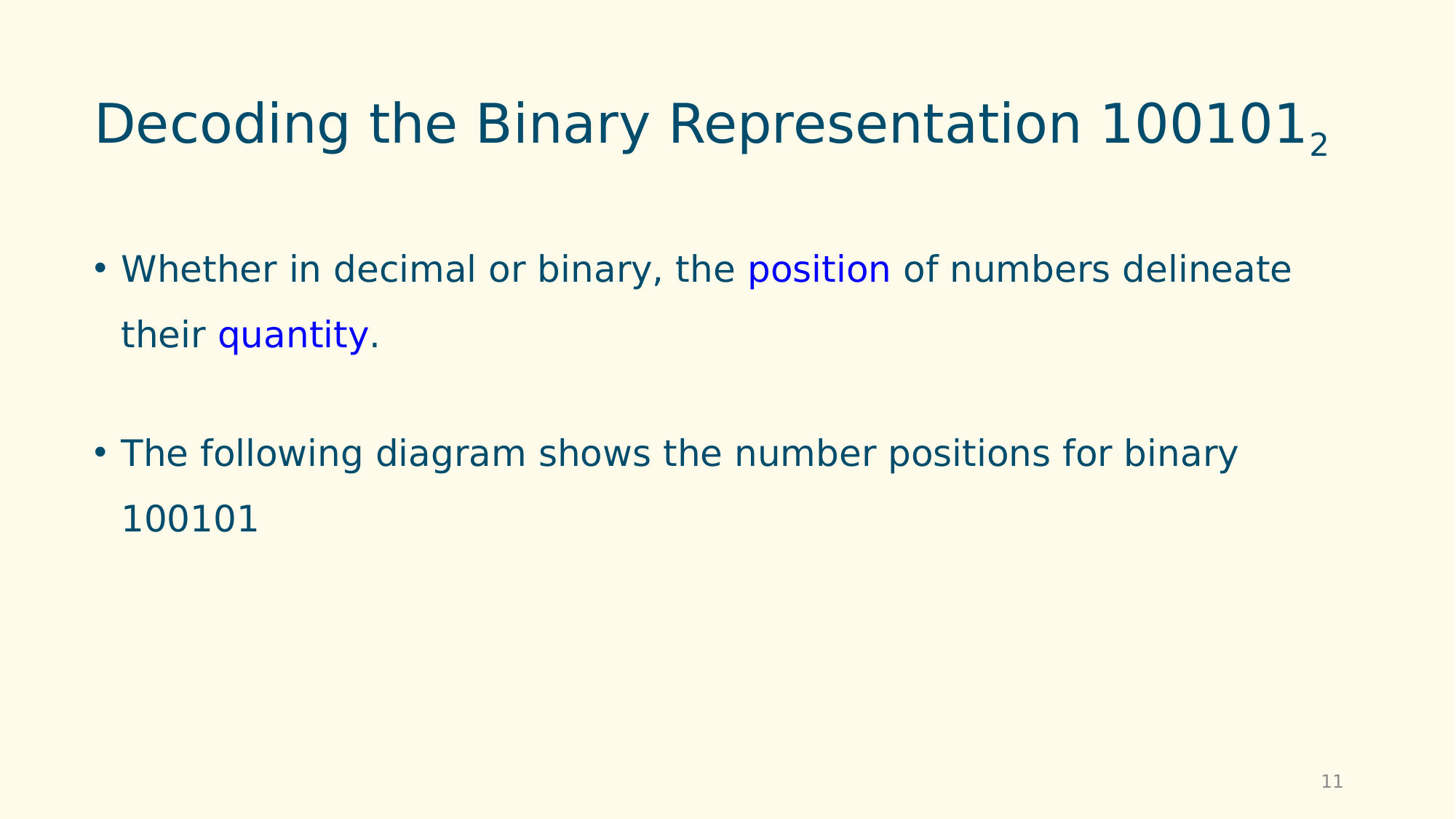

# Decoding the Binary Representation 1001012
Whether in decimal or binary, the position of numbers delineate their quantity.

The following diagram shows the number positions for binary 100101

11